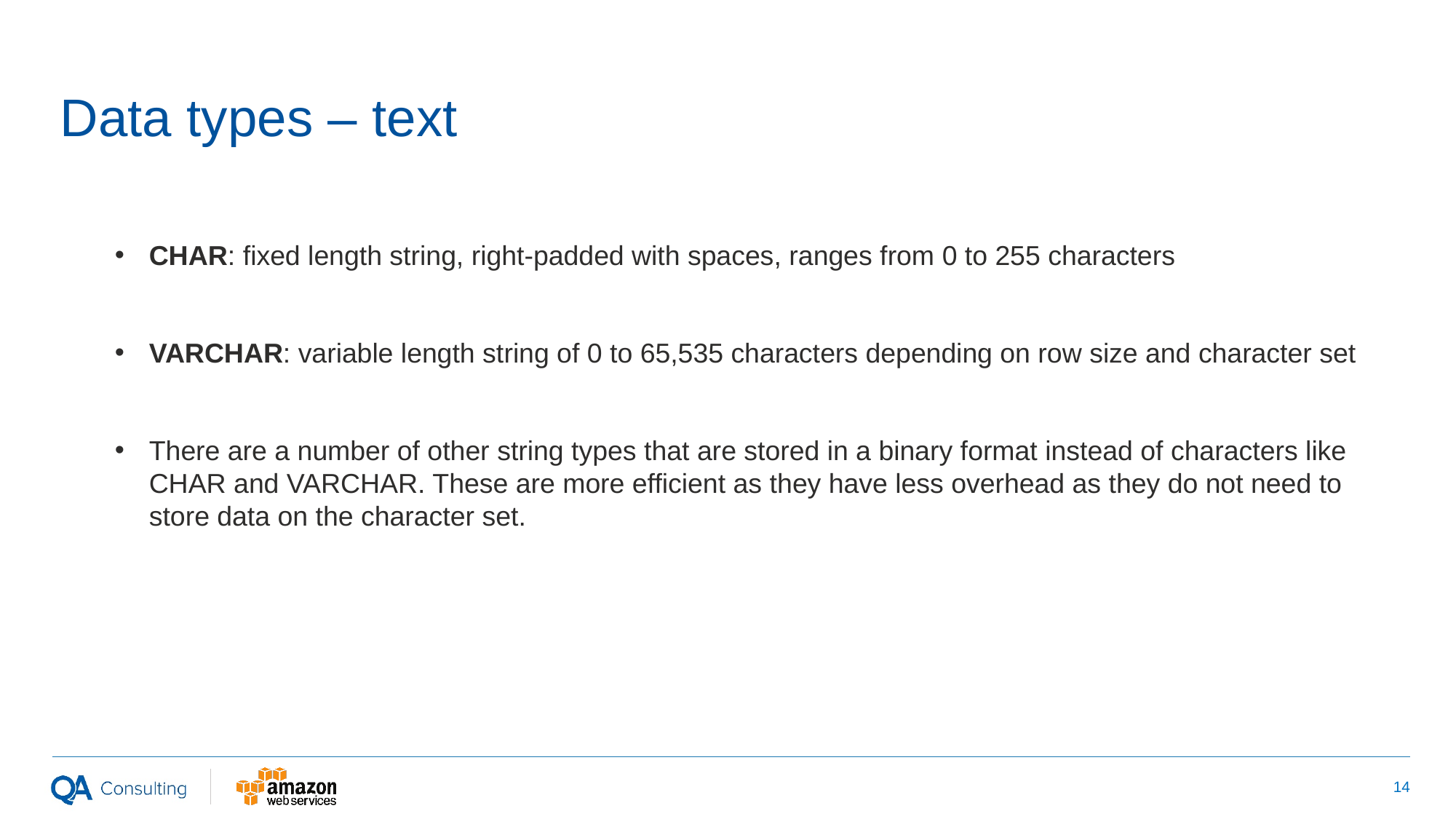

# Data types – text

CHAR: fixed length string, right-padded with spaces, ranges from 0 to 255 characters

VARCHAR: variable length string of 0 to 65,535 characters depending on row size and character set

There are a number of other string types that are stored in a binary format instead of characters like CHAR and VARCHAR. These are more efficient as they have less overhead as they do not need to store data on the character set.